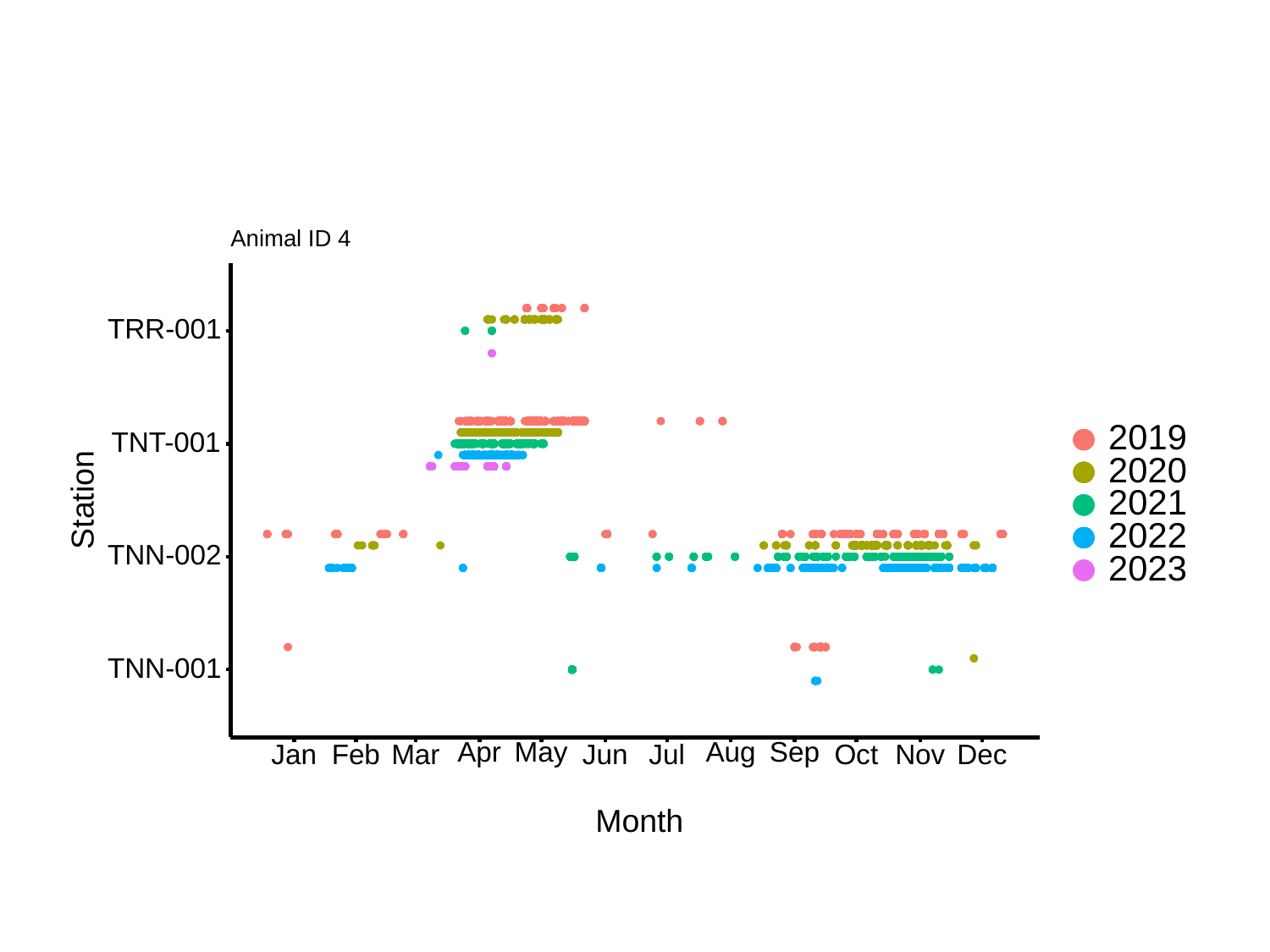

BQMUS_001
 BQMUS_002
Modal state sequence (0 occurrences, freq=0%)
Modal state sequence (0 occurrences, freq=0%)
1
1

0.75
0.75

State freq. (n=4)
State freq. (n=4)
.5
.5

0.25
0.25

0
0

X01.May
X29.Aug
X01.May
X29.Aug
X28.Oct
X28.Oct
X30.Jun
X30.Jun
X01.Jan
X02.Mar
X01.Jan
X02.Mar
X27.Dec
X27.Dec
 BQMUS_003
 BQMUS_004
Modal state sequence (0 occurrences, freq=0%)
Modal state sequence (0 occurrences, freq=0%)
1
1

0.75
0.75

State freq. (n=4)
State freq. (n=4)
.5
.5

0.25
0.25

0
0

X01.May
X29.Aug
X01.May
X29.Aug
X28.Oct
X28.Oct
X30.Jun
X30.Jun
X01.Jan
X02.Mar
X01.Jan
X02.Mar
X27.Dec
X27.Dec

TRR
TNN

TNT
FILL

Animal ID 4

TRR-001

2019

TNT-001

2020

Station
2021

2022

TNN-002

2023

TNN-001

Sep
May
Aug
Apr
Oct
Jan
Jun
Jul
Feb
Mar
Nov
Dec

 Month